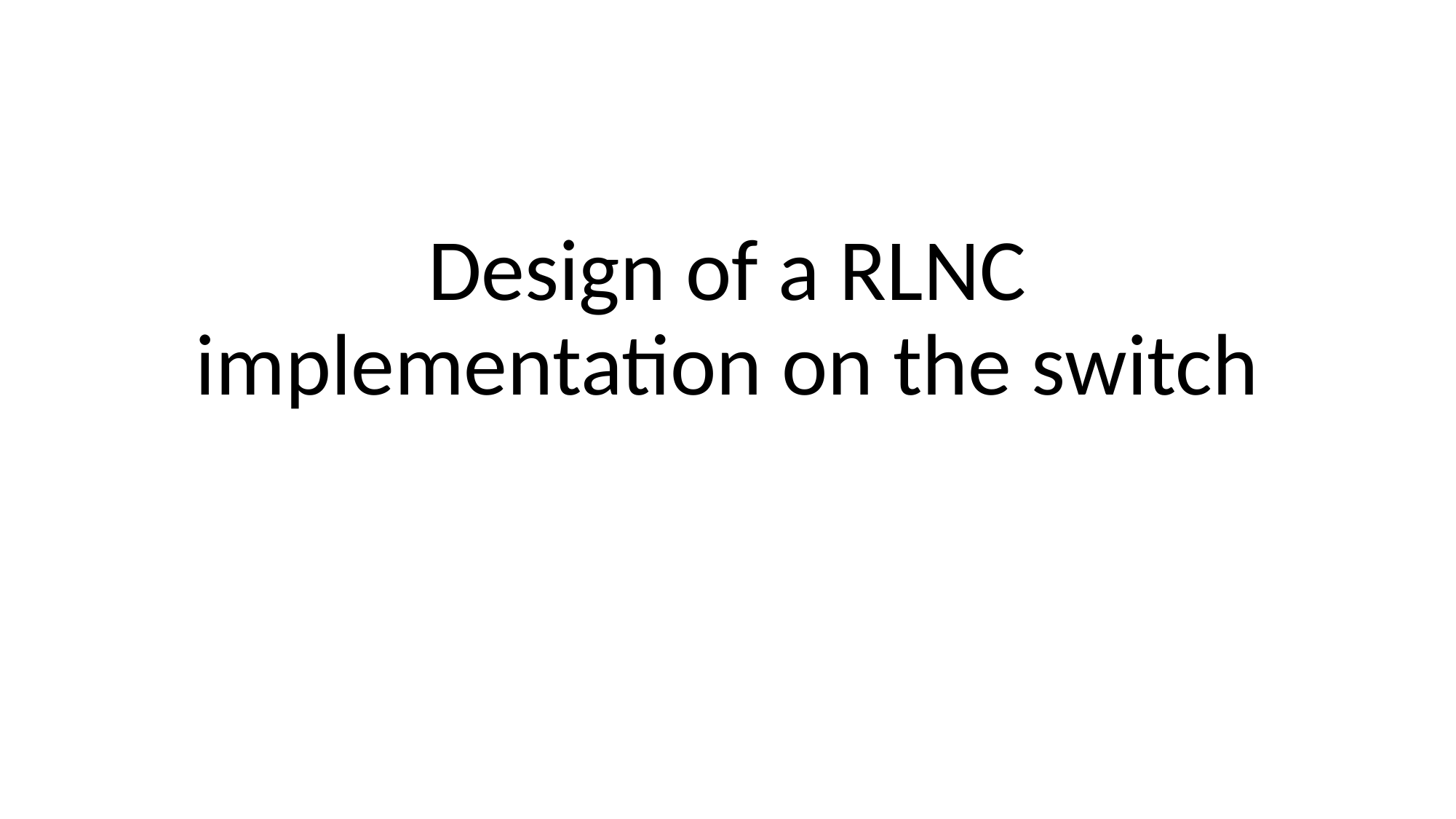

# Design of a RLNC implementation on the switch